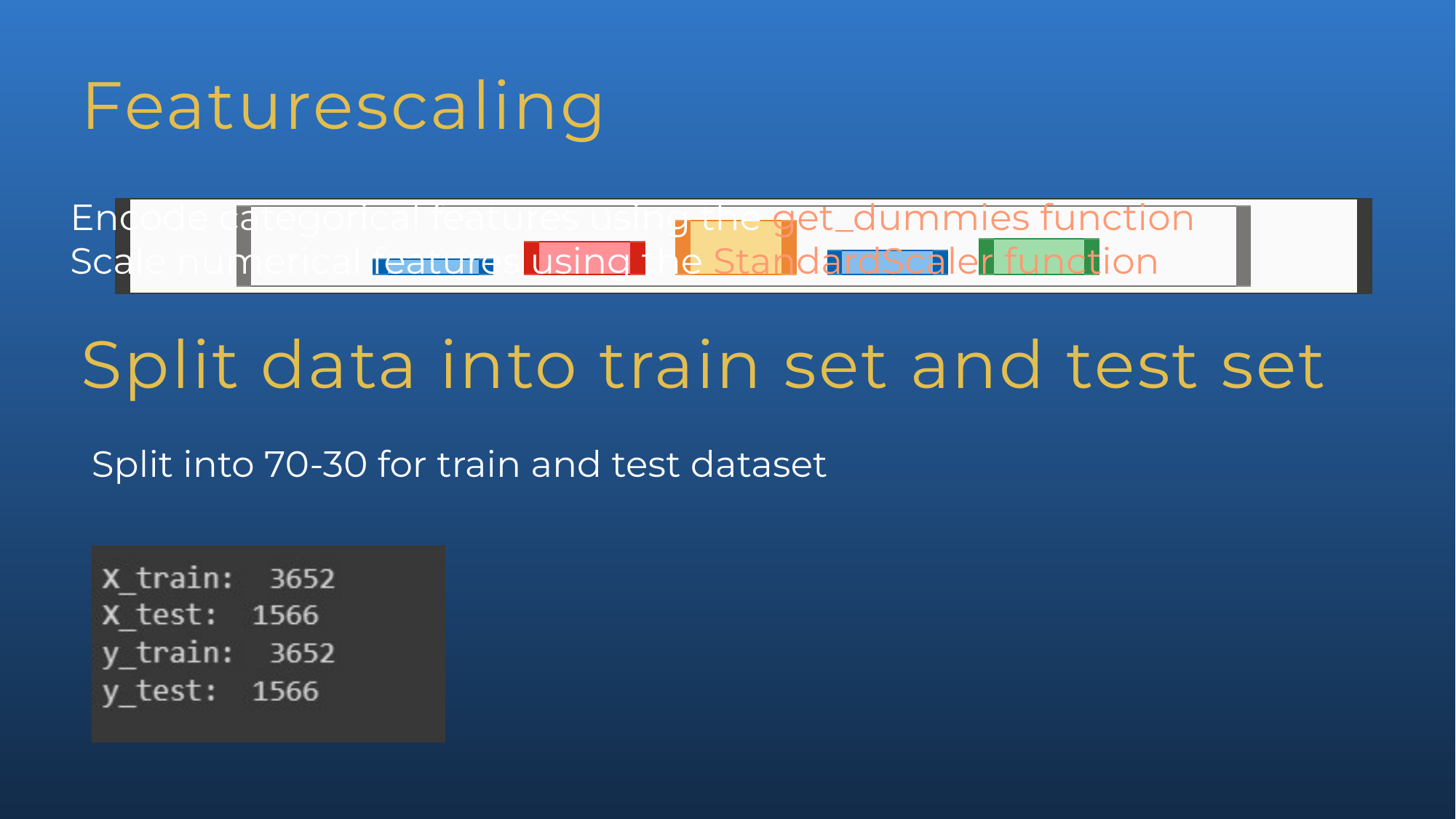

# Featurescaling
Encode categorical features using the get_dummies function
Scale numerical features using the StandardScaler function

Split data into train set and test set

Split into 70-30 for train and test dataset